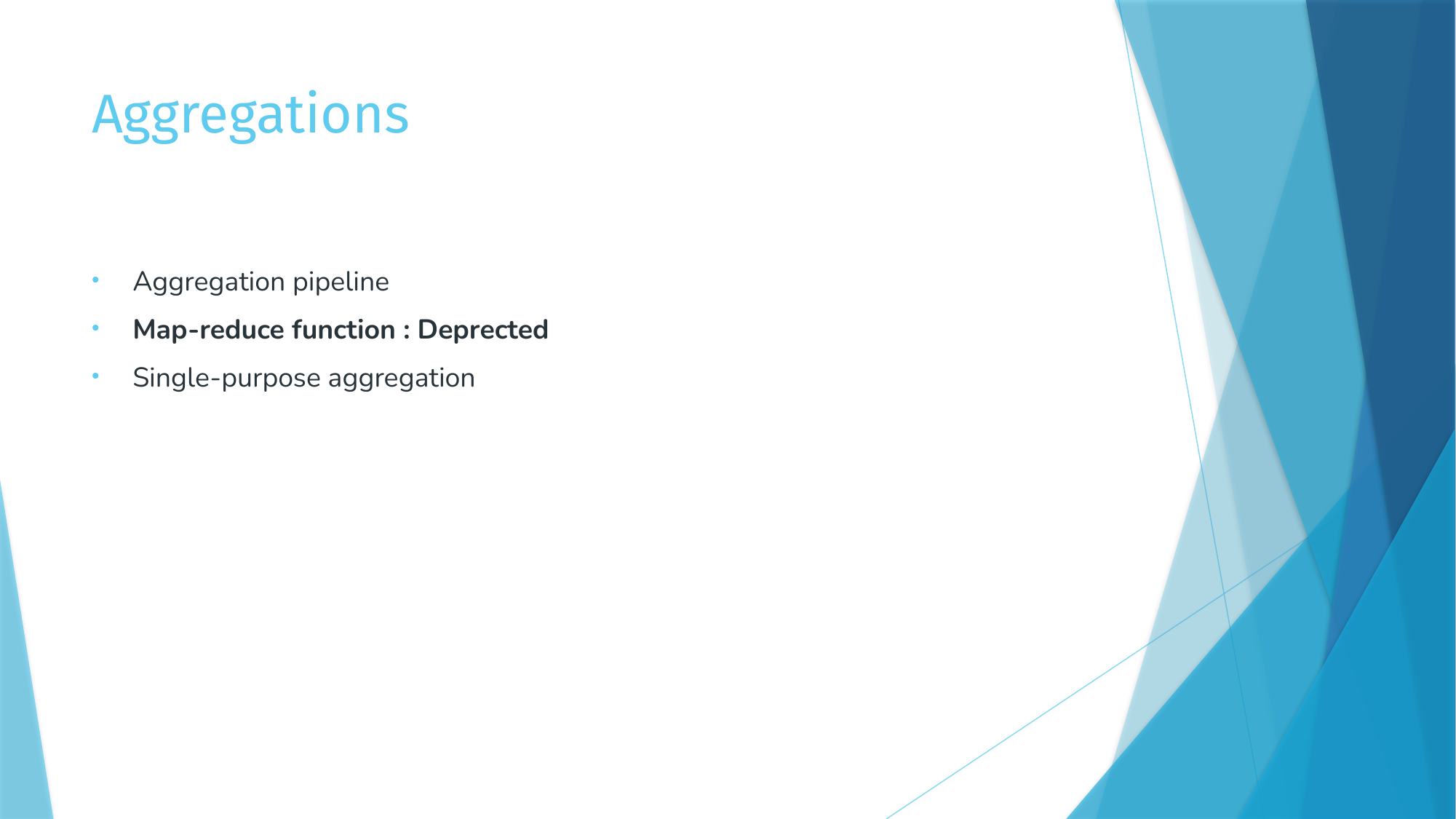

# Aggregations
Aggregation pipeline
Map-reduce function : Deprected
Single-purpose aggregation